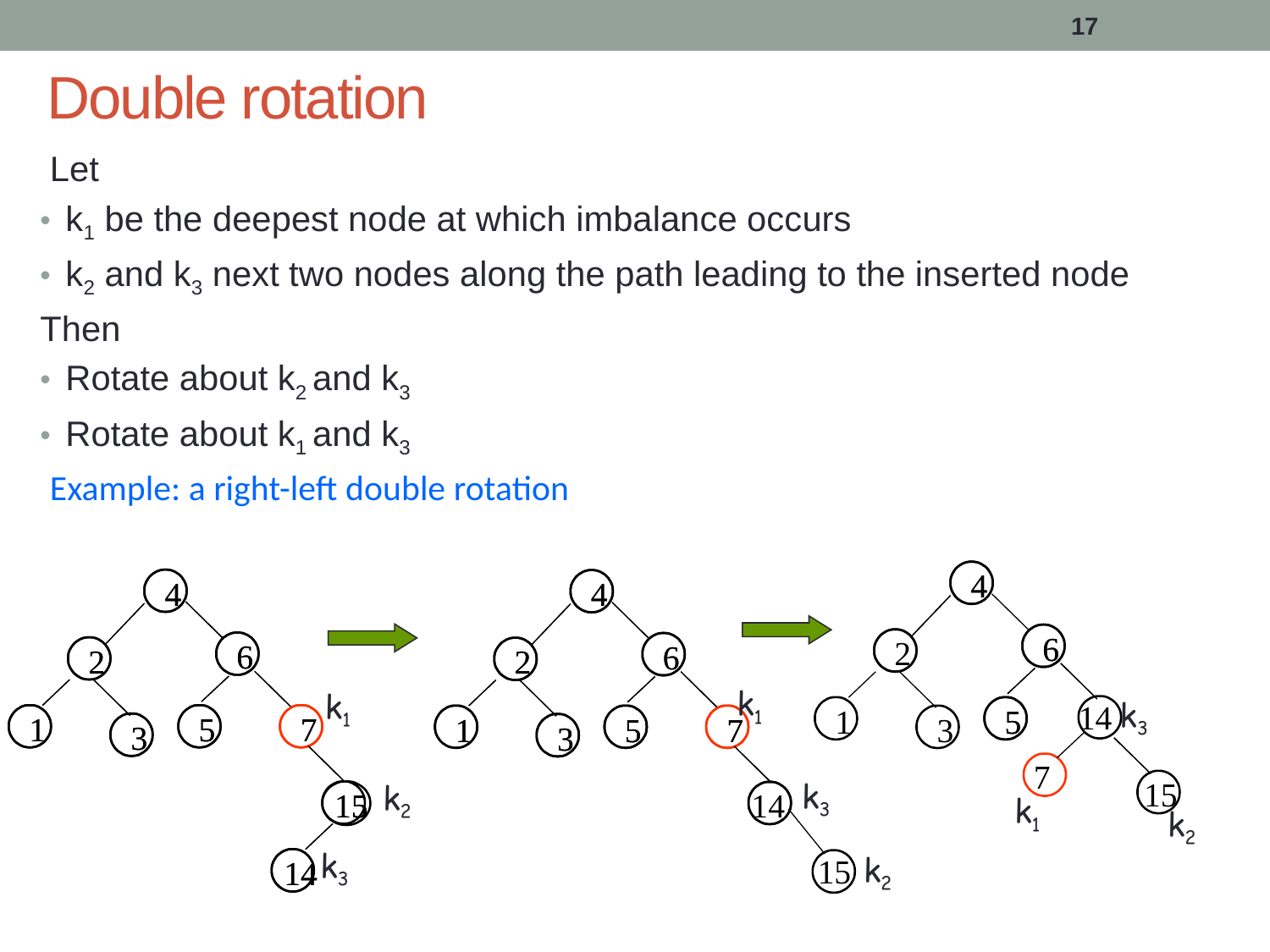

17
# Double rotation
 Let
k1 be the deepest node at which imbalance occurs
k2 and k3 next two nodes along the path leading to the inserted node
Then
Rotate about k2 and k3
Rotate about k1 and k3
Example: a right-left double rotation

4
4

6
6

2

14

1
5
5

3

7

15

4
4

6
6

2
2

1
1
5
5
7
7

3
3

14

15
k1
k3
k2

4
4

6
6

2
2

k1
k3

1
1
5
5
7
7

3
3

k2

15
15
k1
k2

k3

14
14